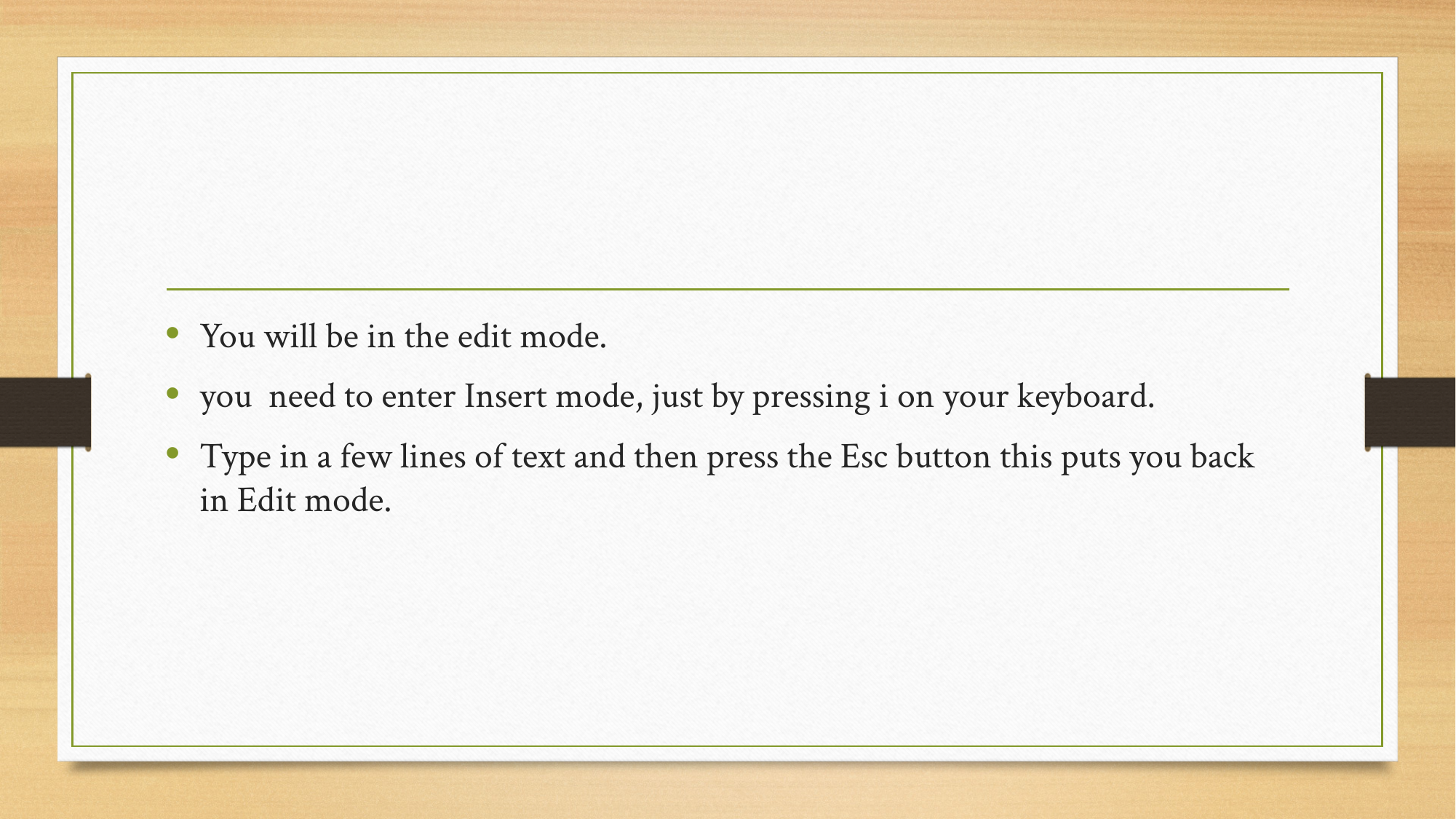

#
You will be in the edit mode.
you  need to enter Insert mode, just by pressing i on your keyboard.
Type in a few lines of text and then press the Esc button this puts you back in Edit mode.